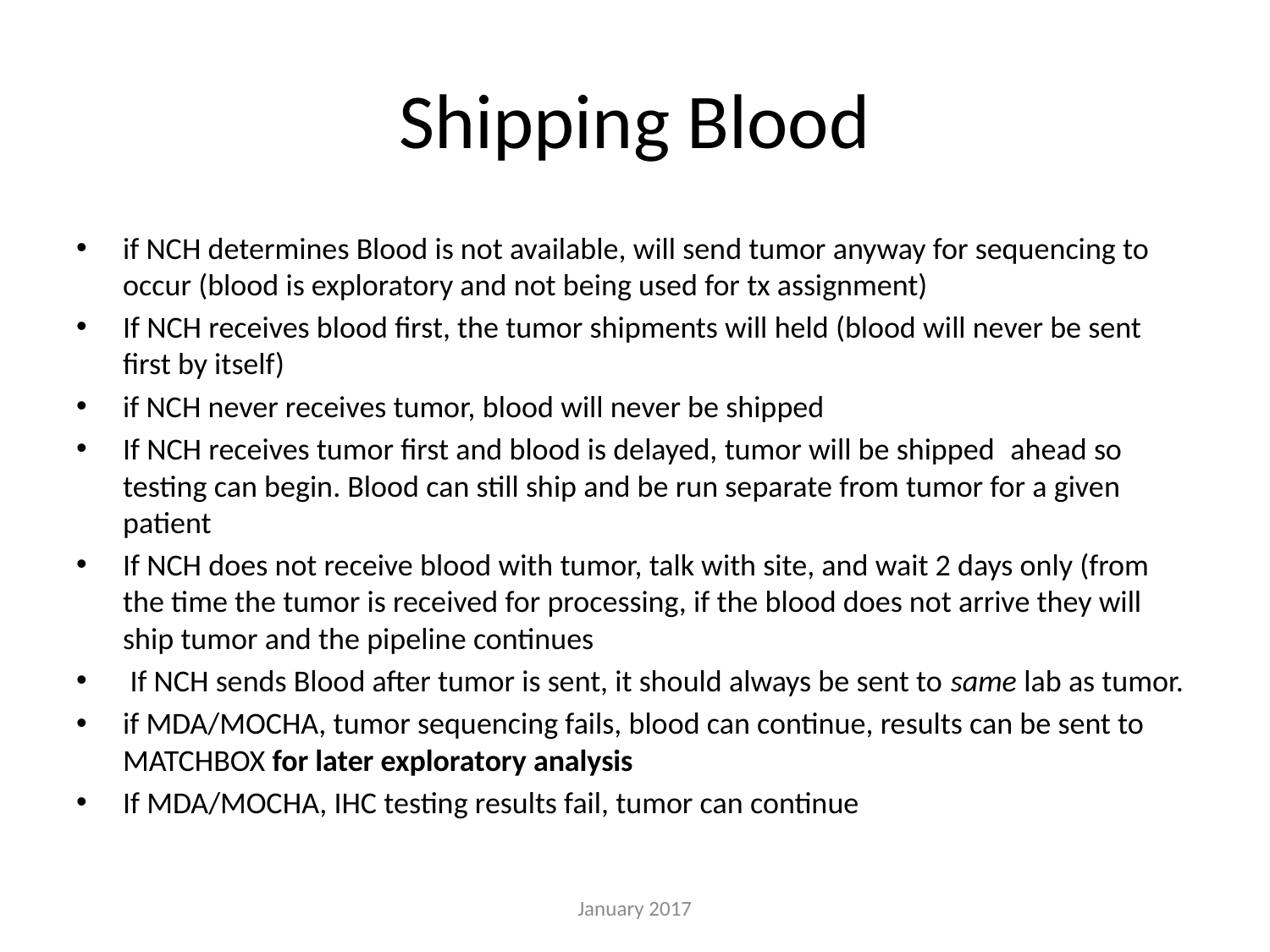

# Shipping Blood
if NCH determines Blood is not available, will send tumor anyway for sequencing to occur (blood is exploratory and not being used for tx assignment)
If NCH receives blood first, the tumor shipments will held (blood will never be sent first by itself)
if NCH never receives tumor, blood will never be shipped
If NCH receives tumor first and blood is delayed, tumor will be shipped  ahead so testing can begin. Blood can still ship and be run separate from tumor for a given patient
If NCH does not receive blood with tumor, talk with site, and wait 2 days only (from the time the tumor is received for processing, if the blood does not arrive they will ship tumor and the pipeline continues
 If NCH sends Blood after tumor is sent, it should always be sent to same lab as tumor.
if MDA/MOCHA, tumor sequencing fails, blood can continue, results can be sent to MATCHBOX for later exploratory analysis
If MDA/MOCHA, IHC testing results fail, tumor can continue

January 2017